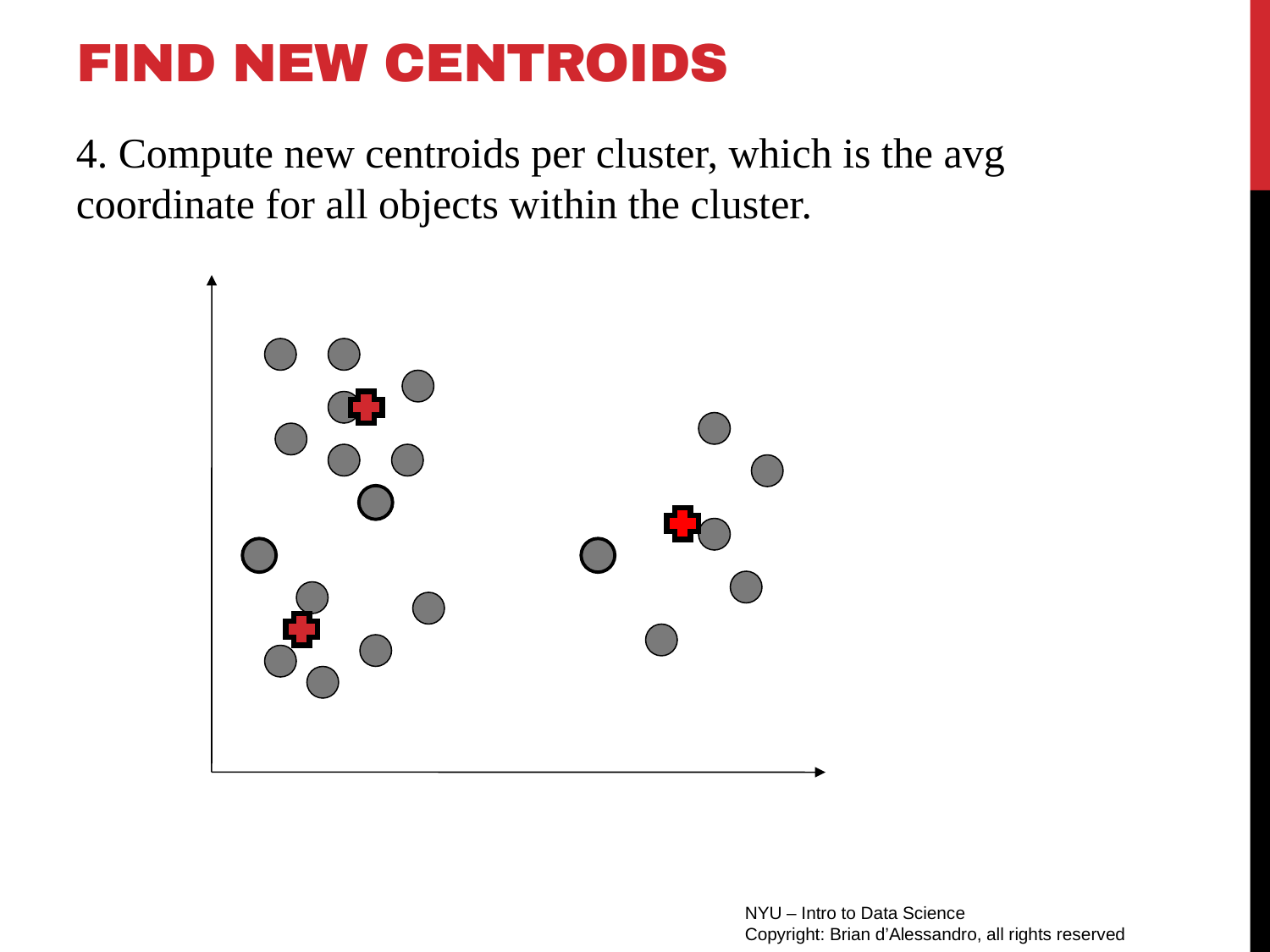

# Find New Centroids
4. Compute new centroids per cluster, which is the avg coordinate for all objects within the cluster.